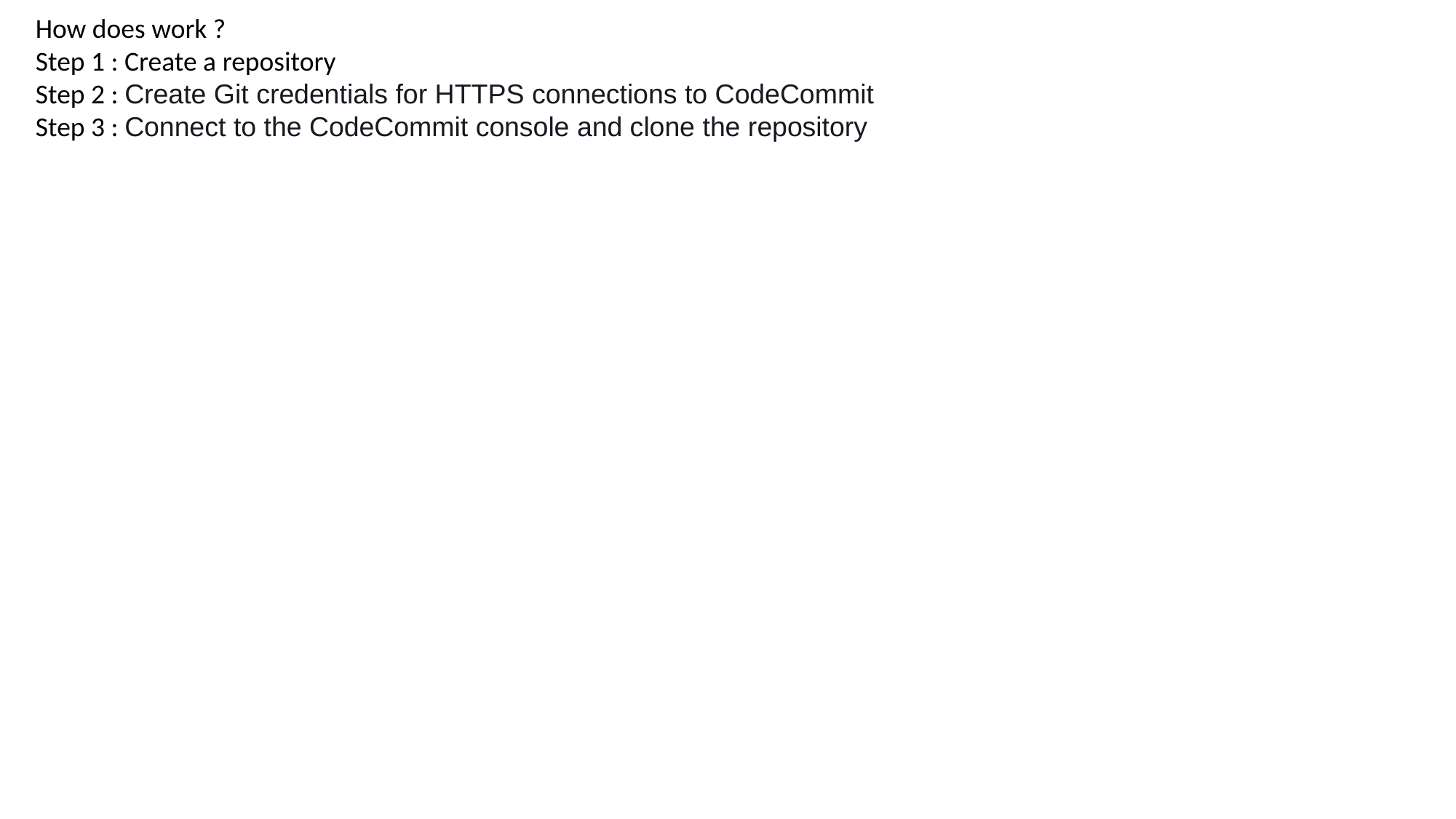

How does work ?
Step 1 : Create a repository
Step 2 : Create Git credentials for HTTPS connections to CodeCommit
Step 3 : Connect to the CodeCommit console and clone the repository